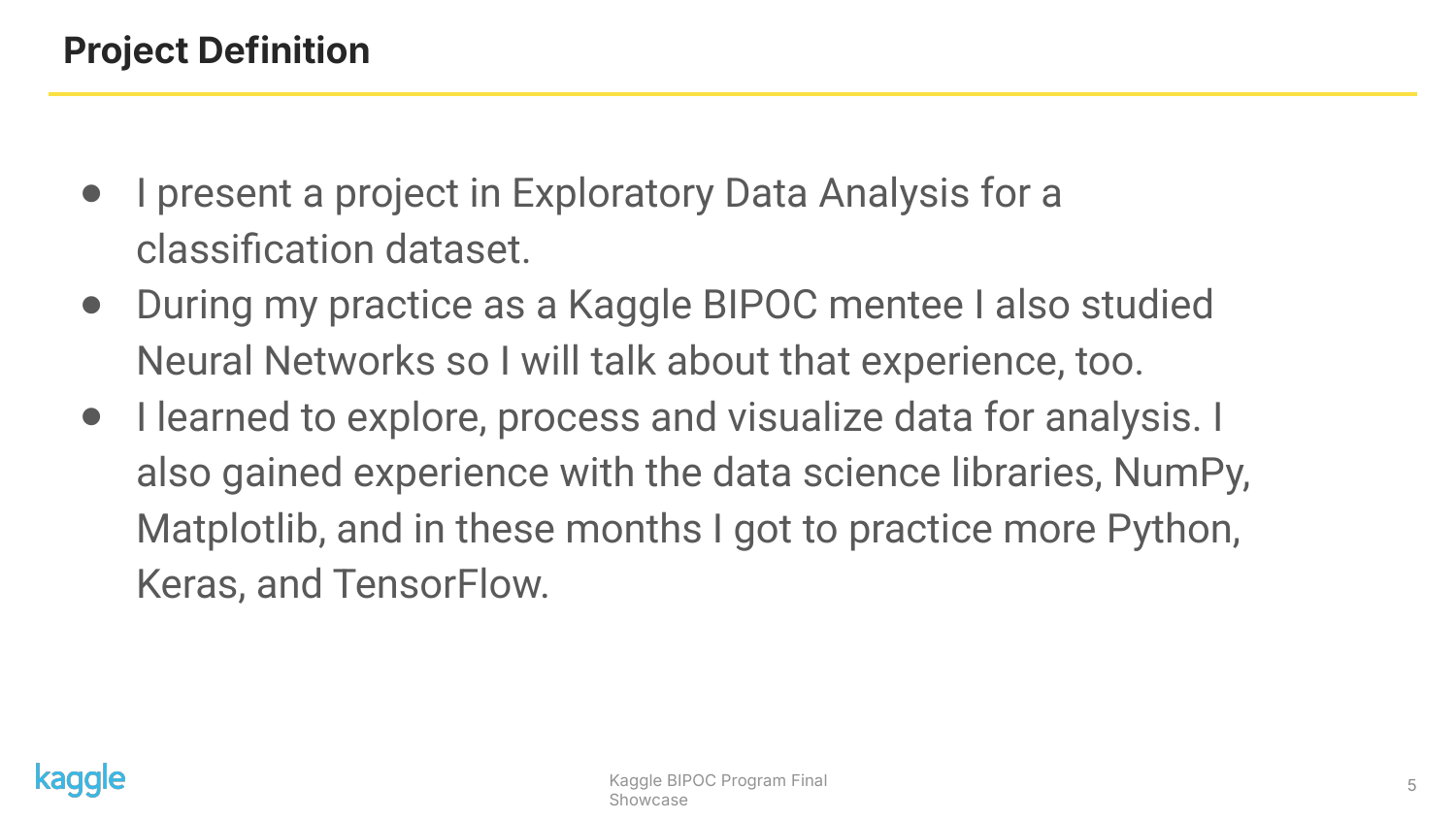

# Project Definition
I present a project in Exploratory Data Analysis for a classification dataset.
During my practice as a Kaggle BIPOC mentee I also studied Neural Networks so I will talk about that experience, too.
I learned to explore, process and visualize data for analysis. I also gained experience with the data science libraries, NumPy, Matplotlib, and in these months I got to practice more Python, Keras, and TensorFlow.
5